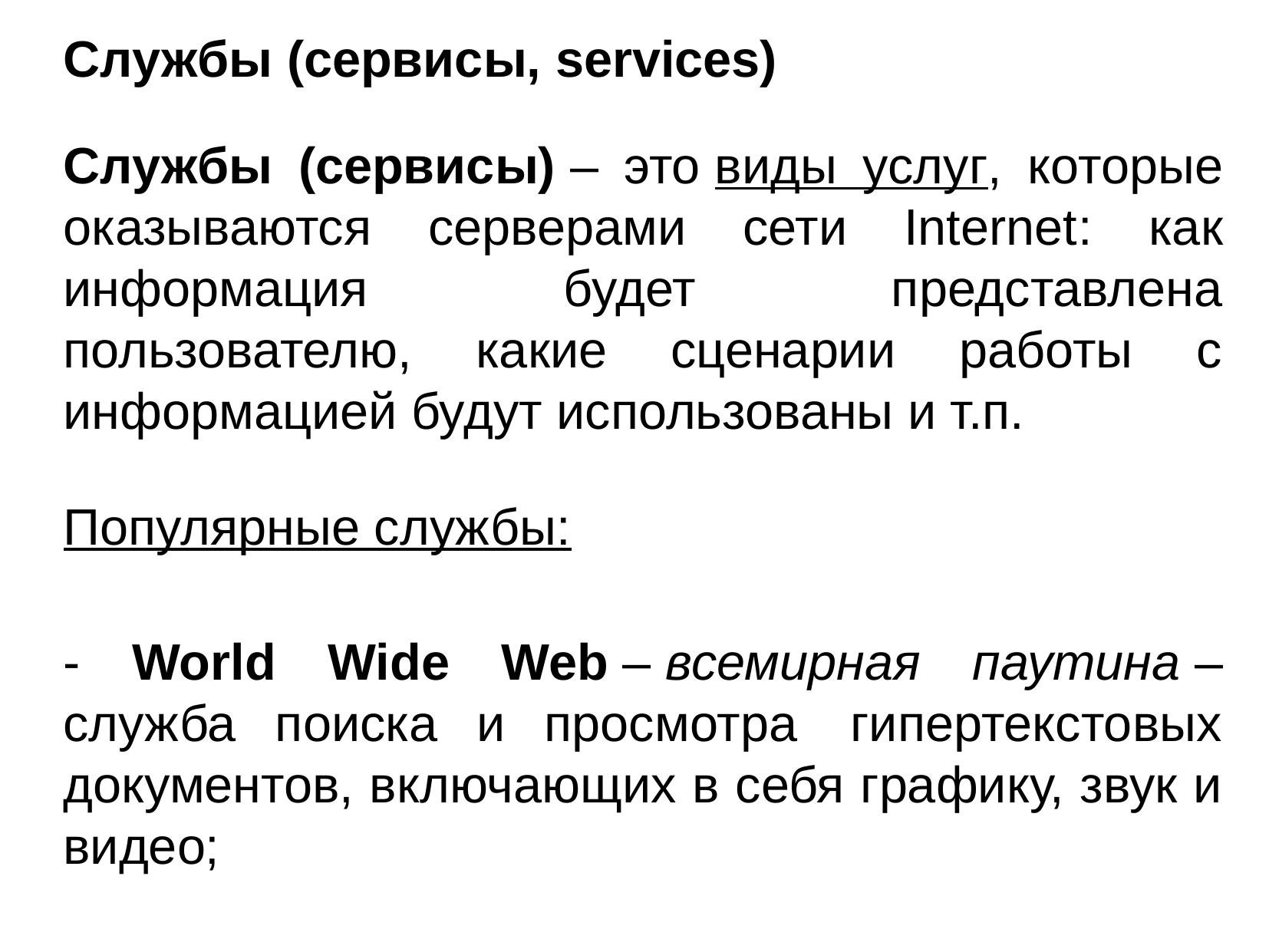

Cлужбы (сервисы, services)
Службы (сервисы) – это виды услуг, которые оказываются серверами сети Internet: как информация будет представлена пользователю, какие сценарии работы с информацией будут использованы и т.п.
Популярные службы:
- World Wide Web – всемирная паутина – служба поиска и просмотра  гипертекстовых документов, включающих в себя графику, звук и видео;